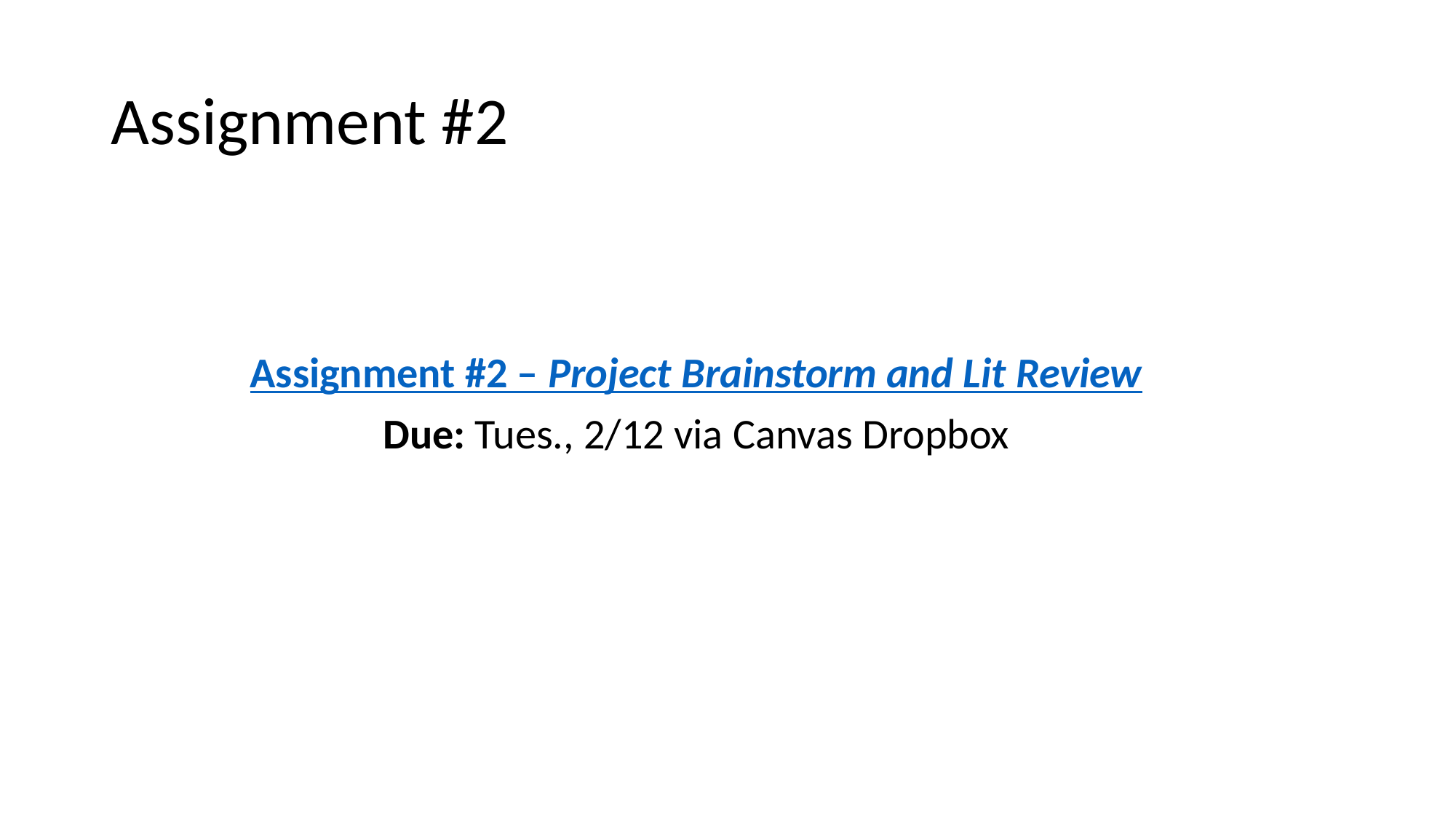

# Assignment #2

Assignment #2 – Project Brainstorm and Lit Review
Due: Tues., 2/12 via Canvas Dropbox